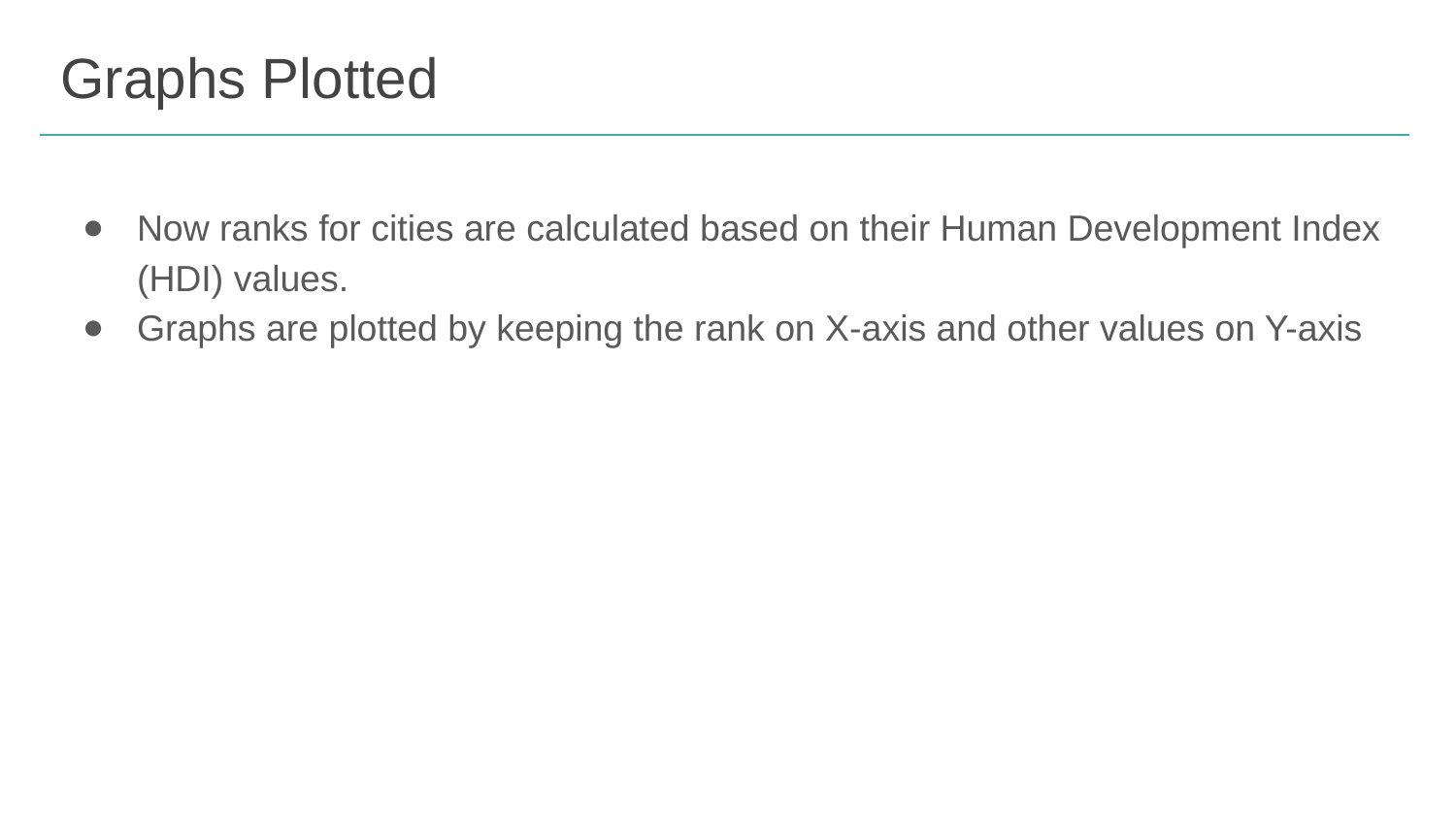

# Graphs Plotted
Now ranks for cities are calculated based on their Human Development Index (HDI) values.
Graphs are plotted by keeping the rank on X-axis and other values on Y-axis